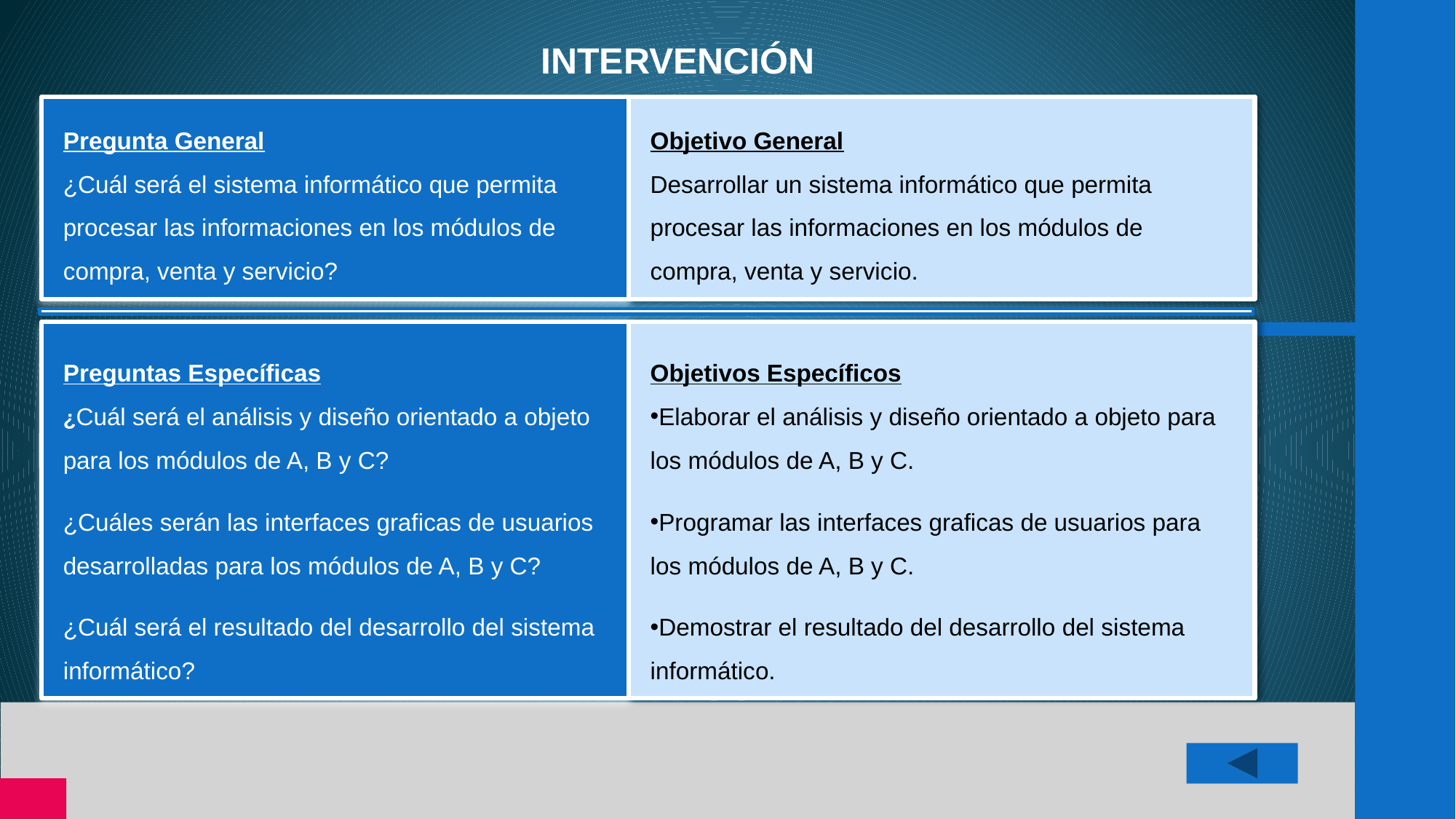

INTERVENCIÓN
# Pregunta General ¿Cuál será el sistema informático que permita procesar las informaciones en los módulos de compra, venta y servicio?
Objetivo General
Desarrollar un sistema informático que permita procesar las informaciones en los módulos de compra, venta y servicio.

Preguntas Específicas
¿Cuál será el análisis y diseño orientado a objeto para los módulos de A, B y C?
¿Cuáles serán las interfaces graficas de usuarios desarrolladas para los módulos de A, B y C?
¿Cuál será el resultado del desarrollo del sistema informático?
Objetivos Específicos
Elaborar el análisis y diseño orientado a objeto para los módulos de A, B y C.
Programar las interfaces graficas de usuarios para los módulos de A, B y C.
Demostrar el resultado del desarrollo del sistema informático.